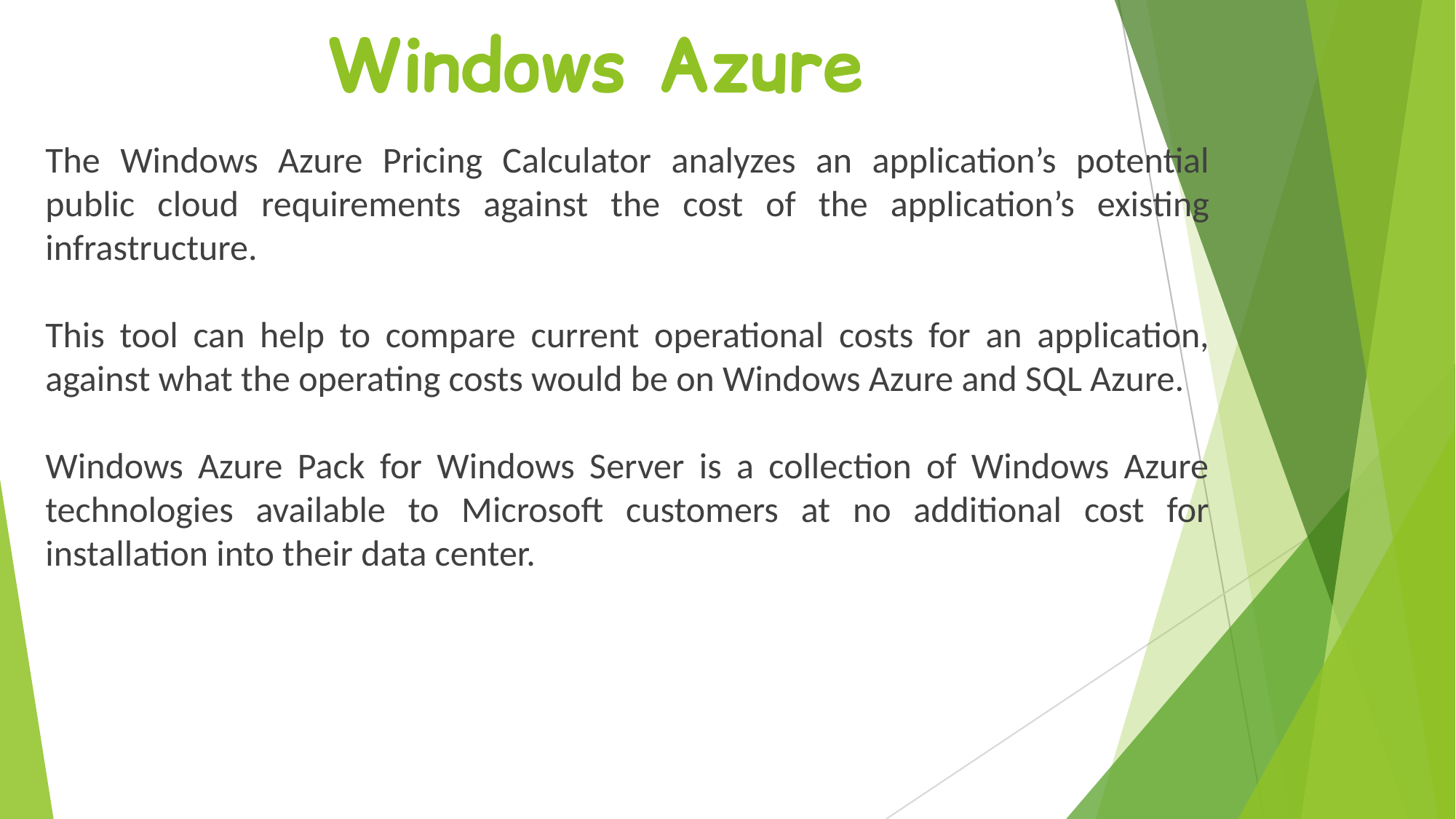

# Windows Azure
The Windows Azure Pricing Calculator analyzes an application’s potential public cloud requirements against the cost of the application’s existing infrastructure.

This tool can help to compare current operational costs for an application, against what the operating costs would be on Windows Azure and SQL Azure.

Windows Azure Pack for Windows Server is a collection of Windows Azure technologies available to Microsoft customers at no additional cost for installation into their data center.